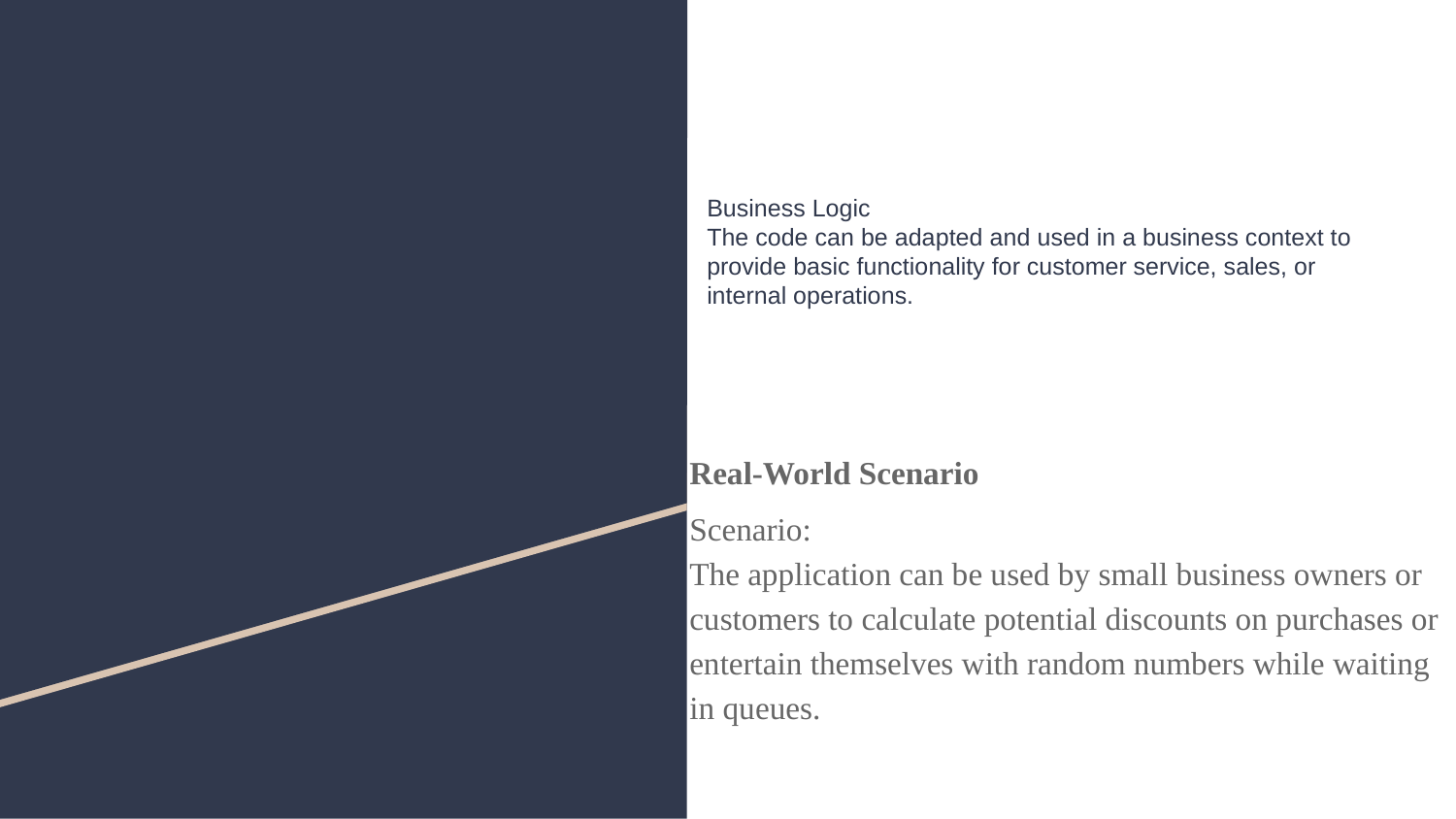

Business Logic
The code can be adapted and used in a business context to provide basic functionality for customer service, sales, or internal operations.
Real-World Scenario
Scenario:
The application can be used by small business owners or customers to calculate potential discounts on purchases or entertain themselves with random numbers while waiting in queues.